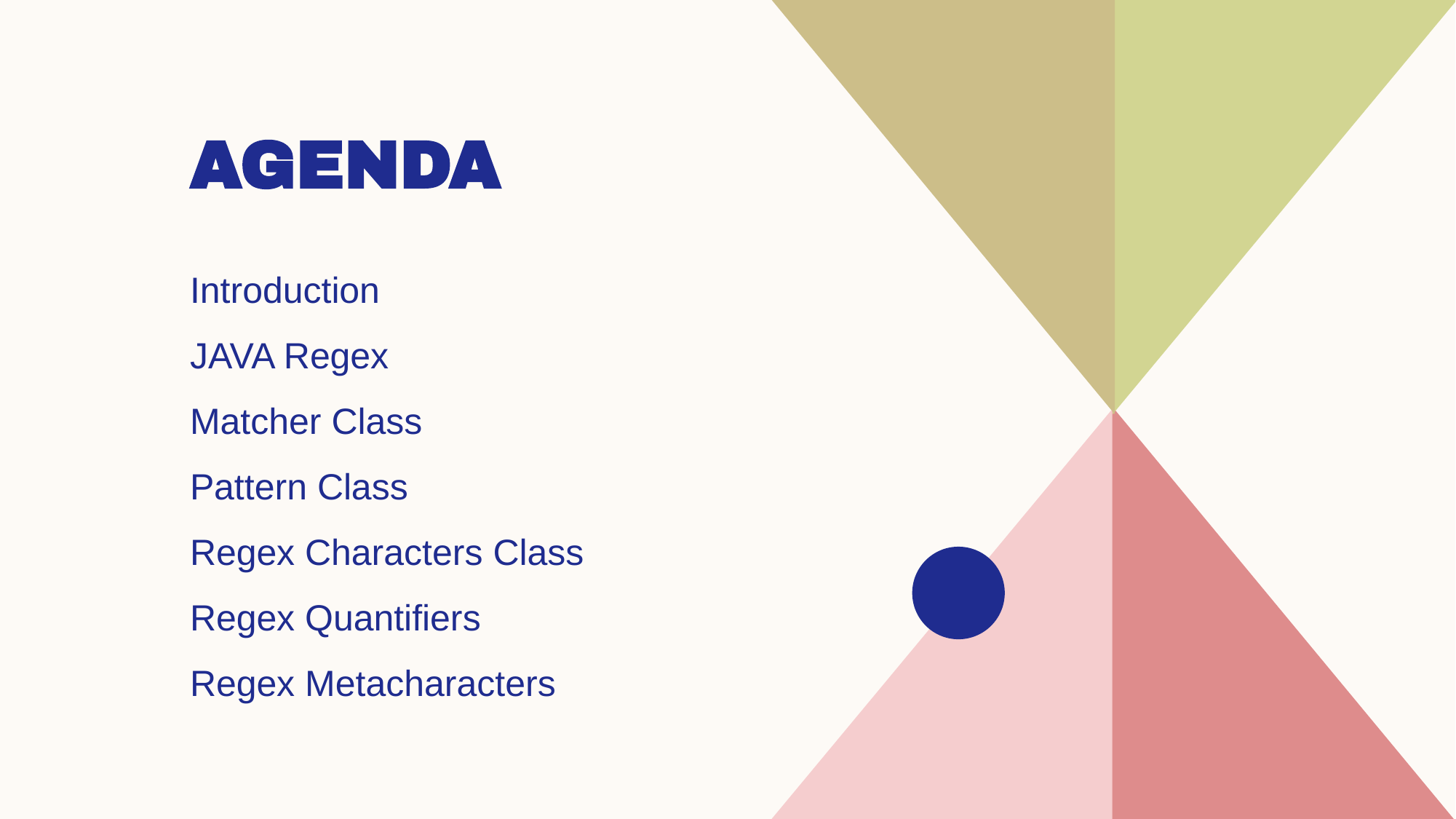

# AGENDA
Introduction​
JAVA Regex
​Matcher Class
Pattern Class
​Regex Characters Class
Regex Quantifiers
Regex Metacharacters